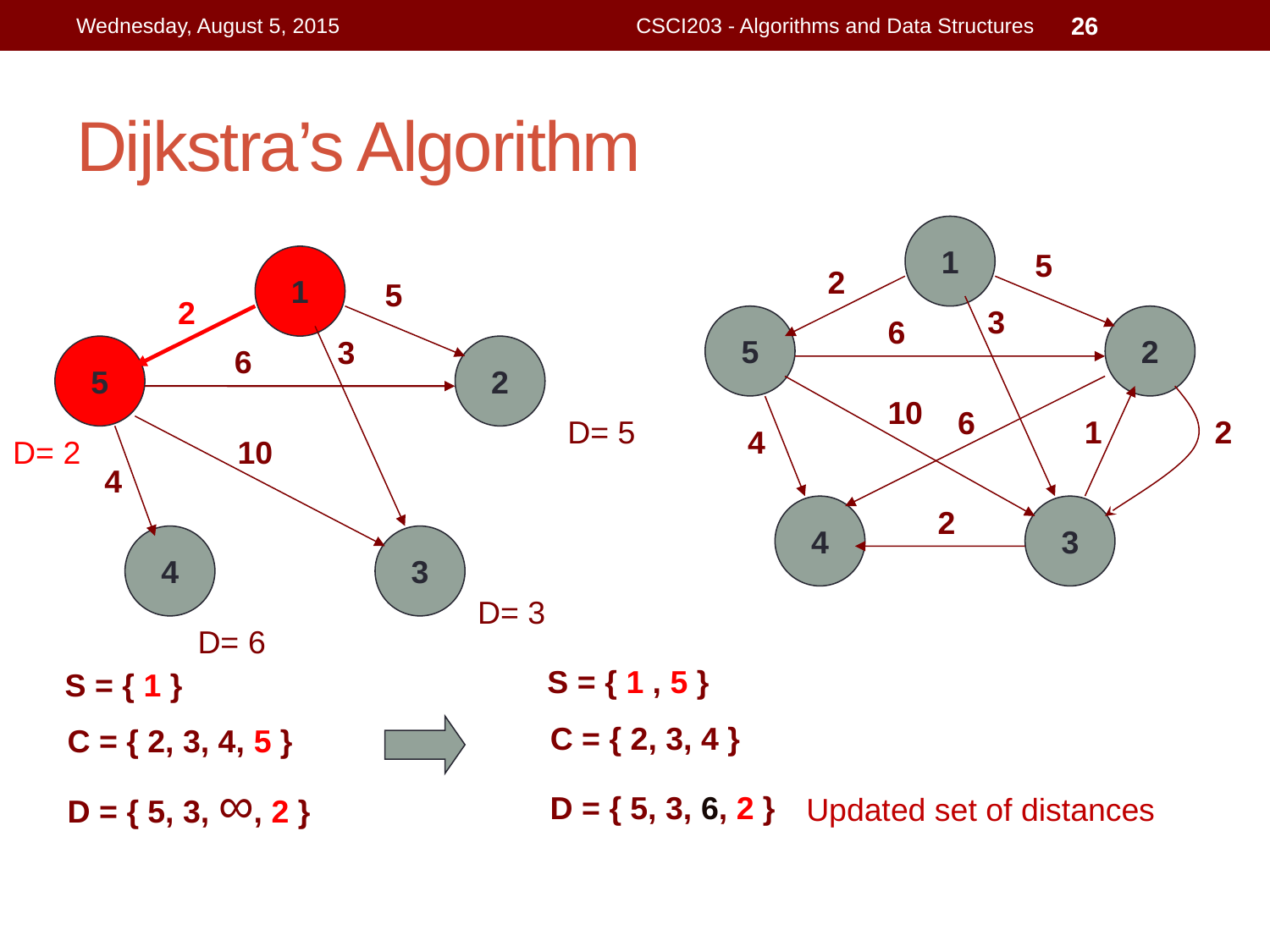

Wednesday, August 5, 2015
CSCI203 - Algorithms and Data Structures
26
# Dijkstra’s Algorithm
1
5
2

3
5
6
2

10

6
1
2
4
4
2
3

1
5
2

3
5
6
2

D= 5

D= 2

10
4
4
3
D= 3
D= 6
S = { 1 , 5 }
S = { 1 }
C = { 2, 3, 4 }
C = { 2, 3, 4, 5 }

D = { 5, 3, ∞, 2 }
D = { 5, 3, 6, 2 }
Updated set of distances